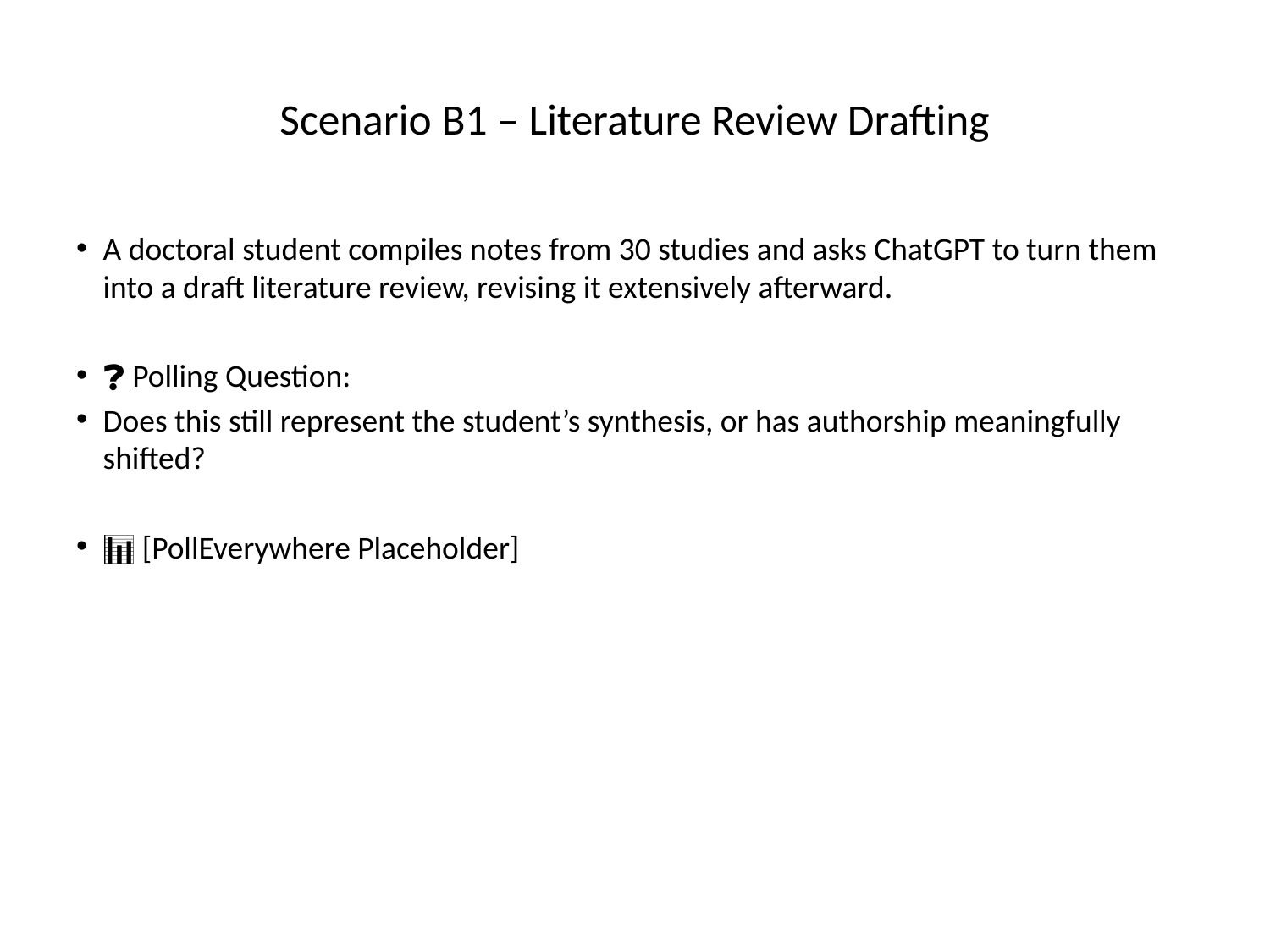

# Scenario B1 – Literature Review Drafting
A doctoral student compiles notes from 30 studies and asks ChatGPT to turn them into a draft literature review, revising it extensively afterward.

❓ Polling Question:
Does this still represent the student’s synthesis, or has authorship meaningfully shifted?

📊 [PollEverywhere Placeholder]